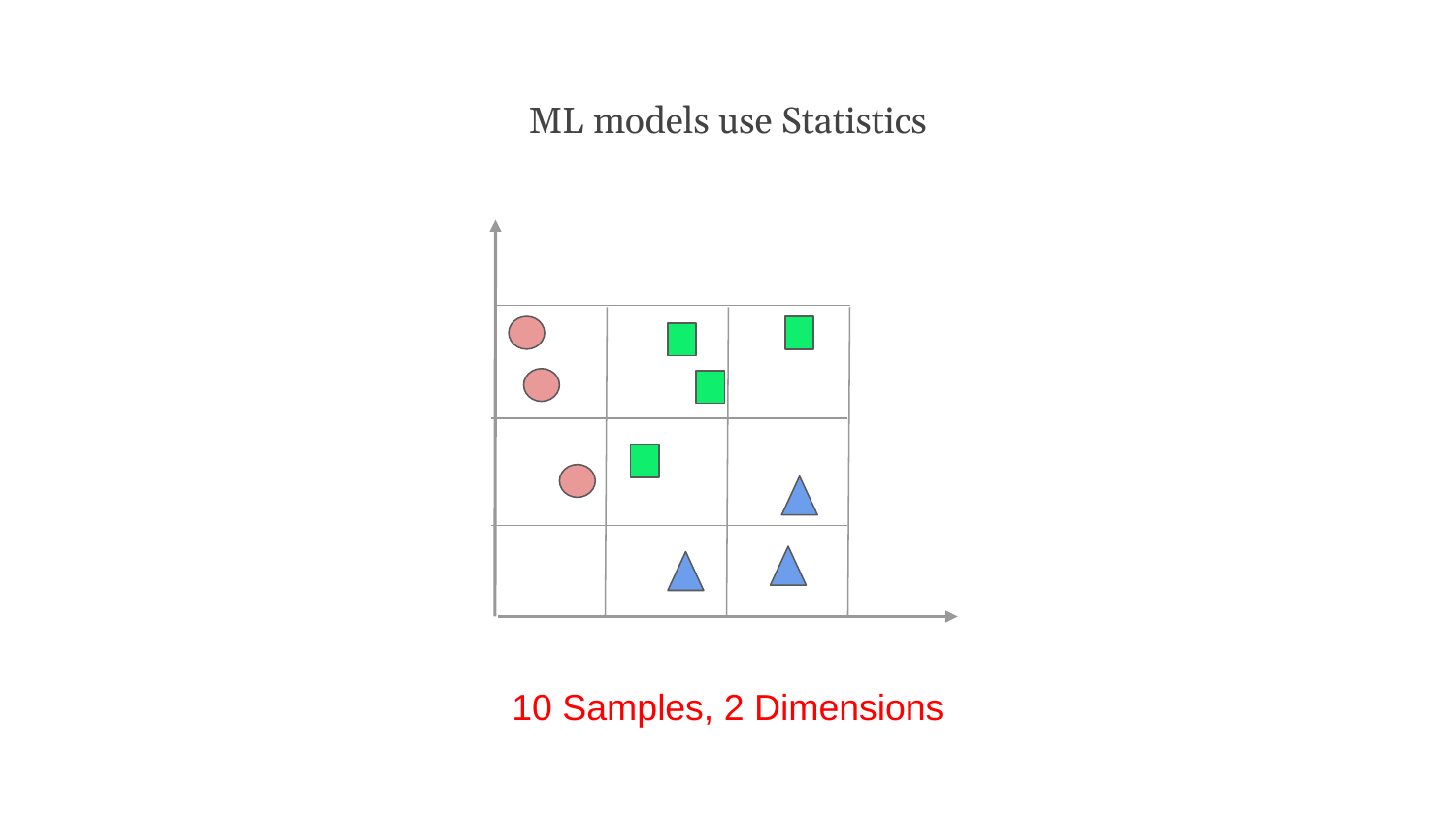

ML models use Statistics

10 Samples, 2 Dimensions